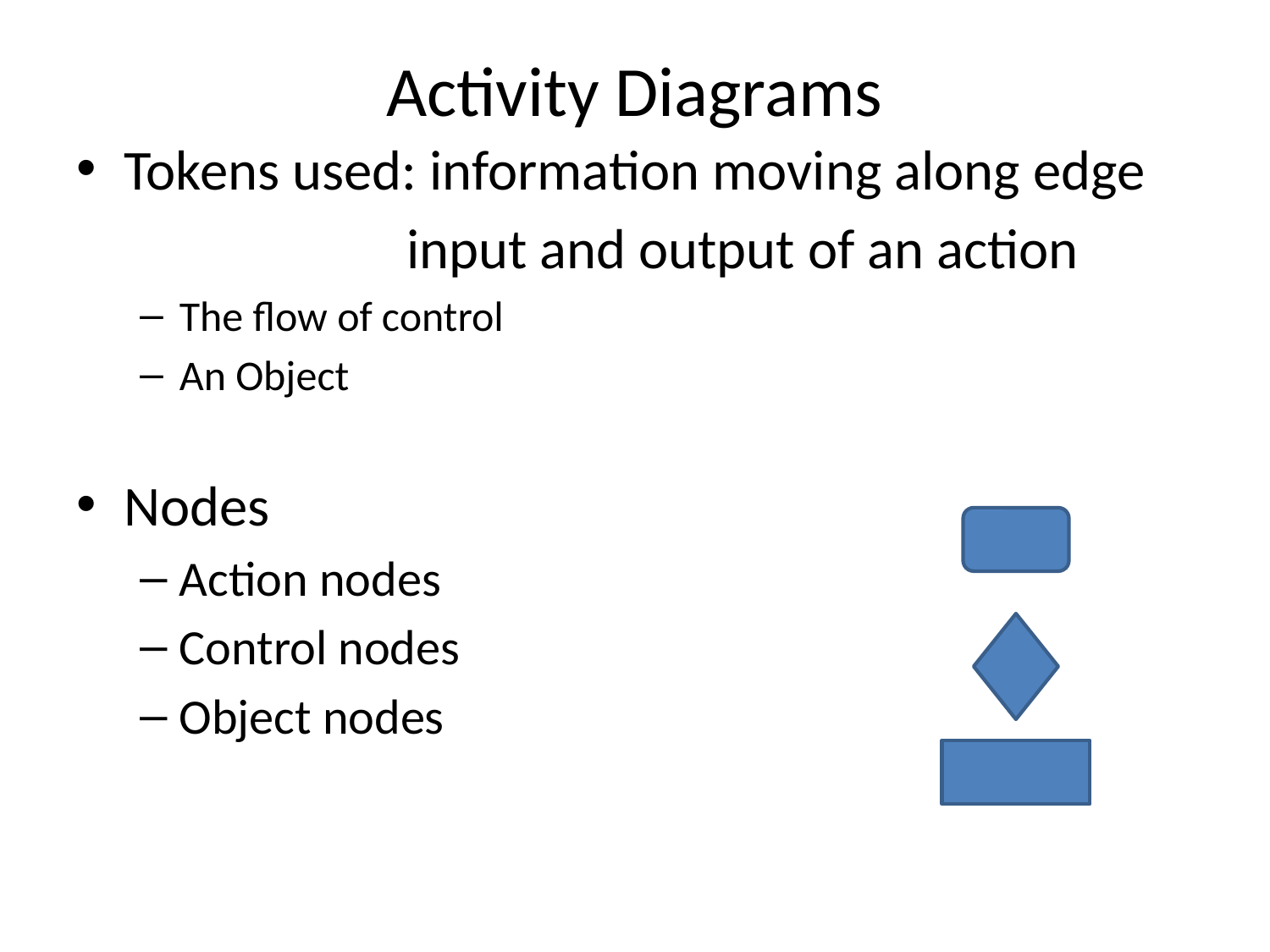

# Activity Diagrams
Tokens used: information moving along edge
                          input and output of an action
The flow of control
An Object

Nodes
Action nodes
Control nodes
Object nodes